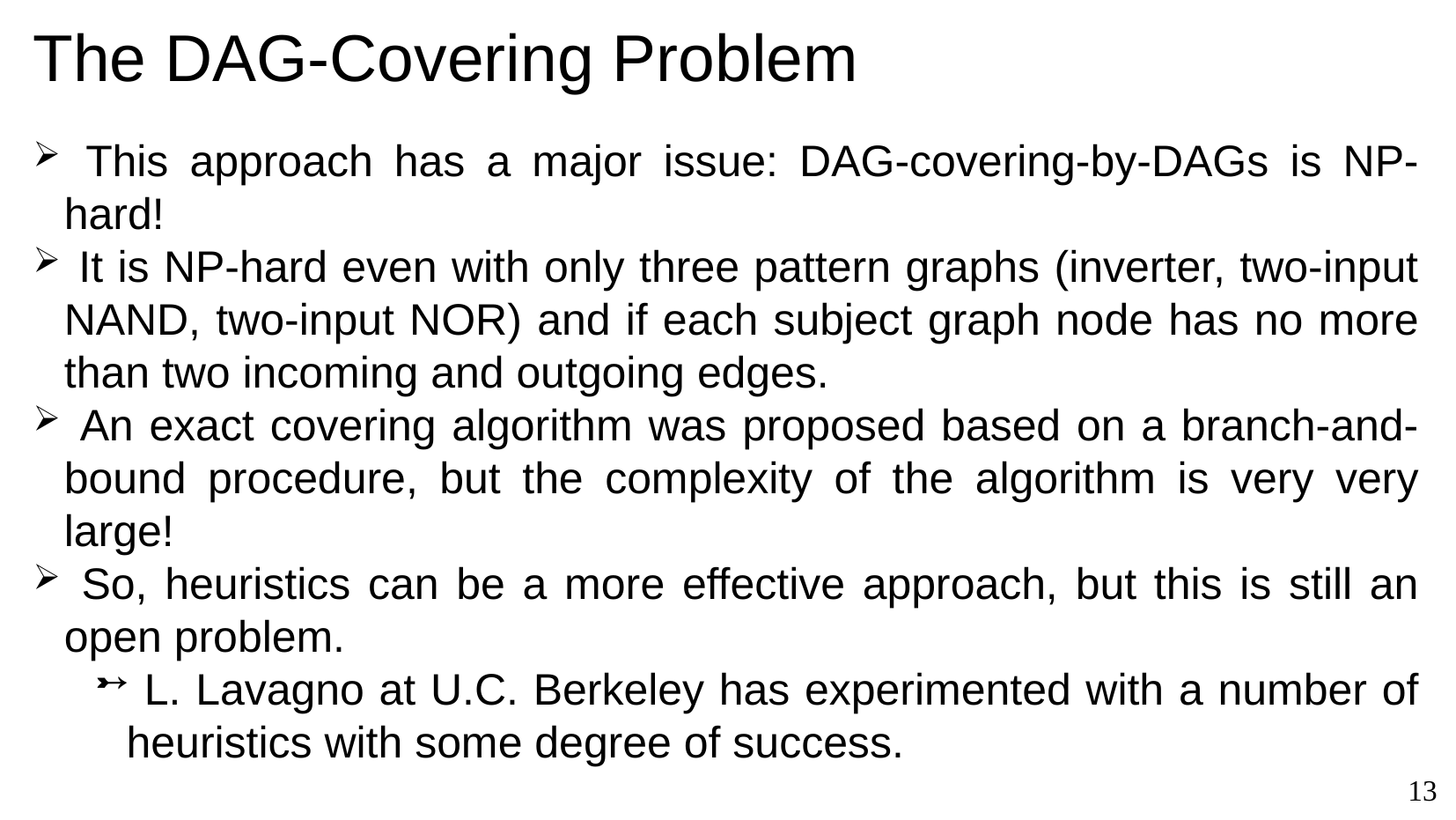

# The DAG-Covering Problem
 This approach has a major issue: DAG-covering-by-DAGs is NP-hard!
 It is NP-hard even with only three pattern graphs (inverter, two-input NAND, two-input NOR) and if each subject graph node has no more than two incoming and outgoing edges.
 An exact covering algorithm was proposed based on a branch-and-bound procedure, but the complexity of the algorithm is very very large!
 So, heuristics can be a more effective approach, but this is still an open problem.
 L. Lavagno at U.C. Berkeley has experimented with a number of heuristics with some degree of success.
13